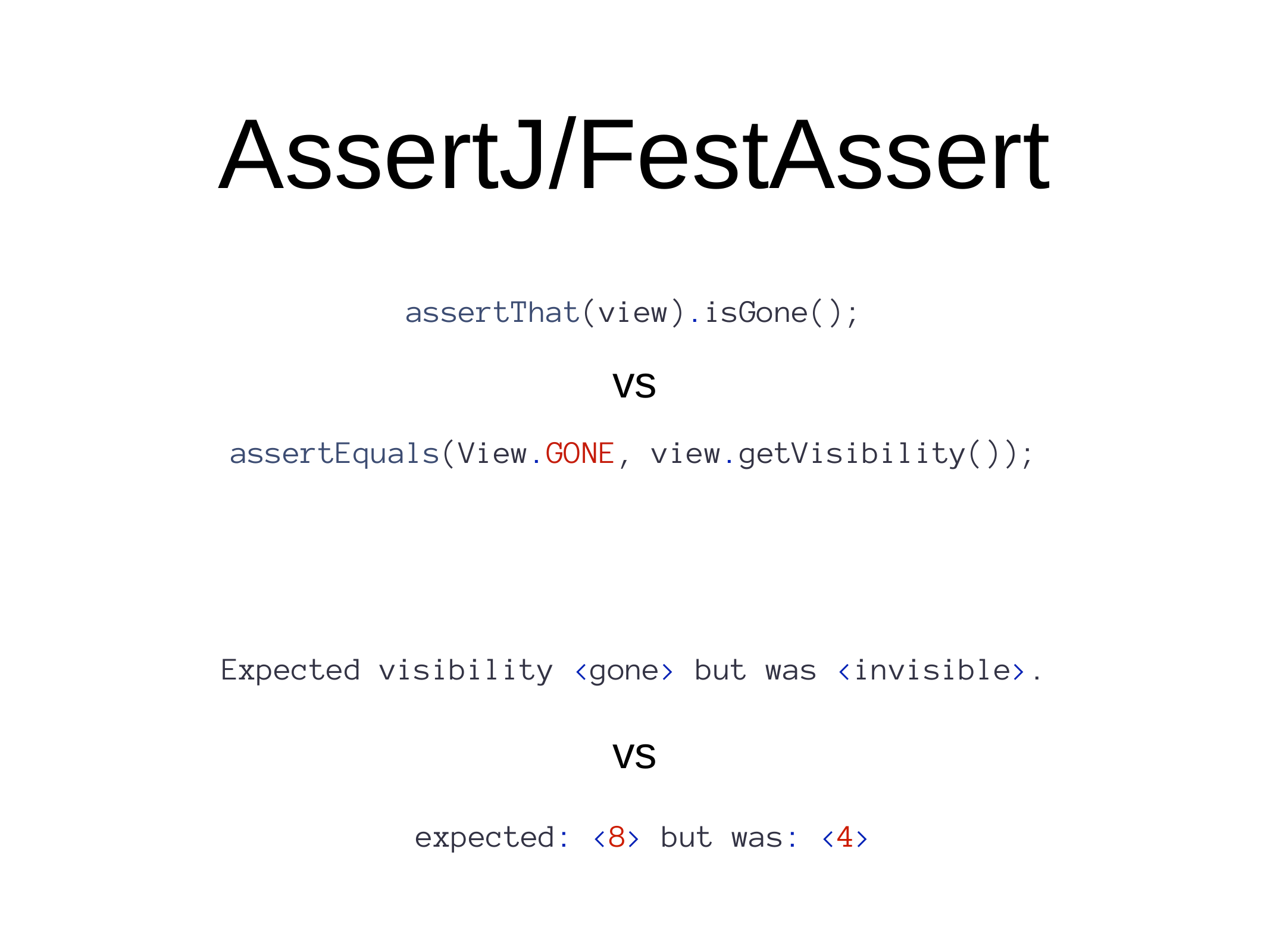

# AssertJ/FestAssert
assertThat(view).isGone();
vs
assertEquals(View.GONE, view.getVisibility());
Expected visibility <gone> but was <invisible>.
vs
expected: <8> but was: <4>